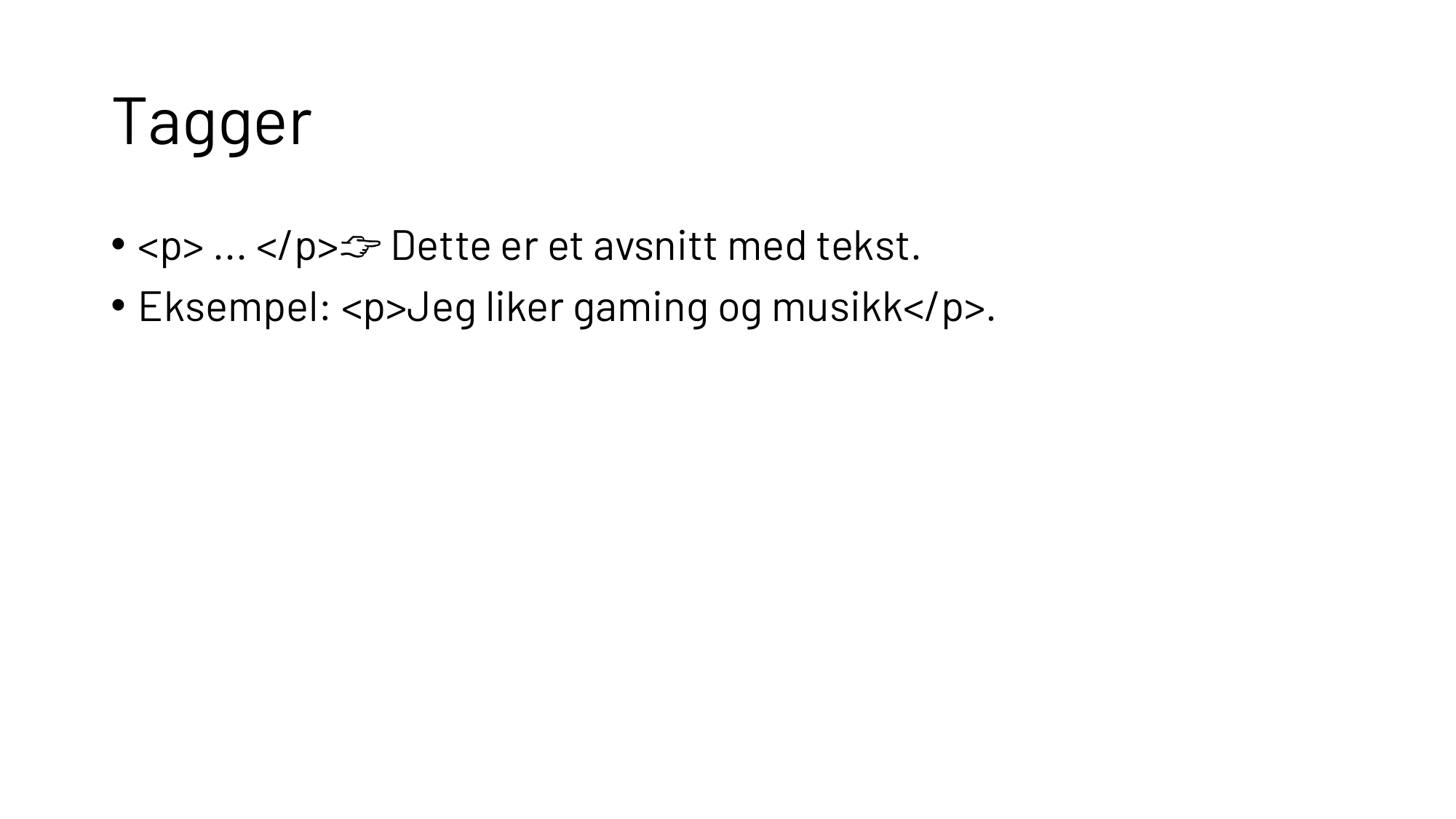

# Tagger
<p> ... </p>👉 Dette er et avsnitt med tekst.
Eksempel: <p>Jeg liker gaming og musikk</p>.